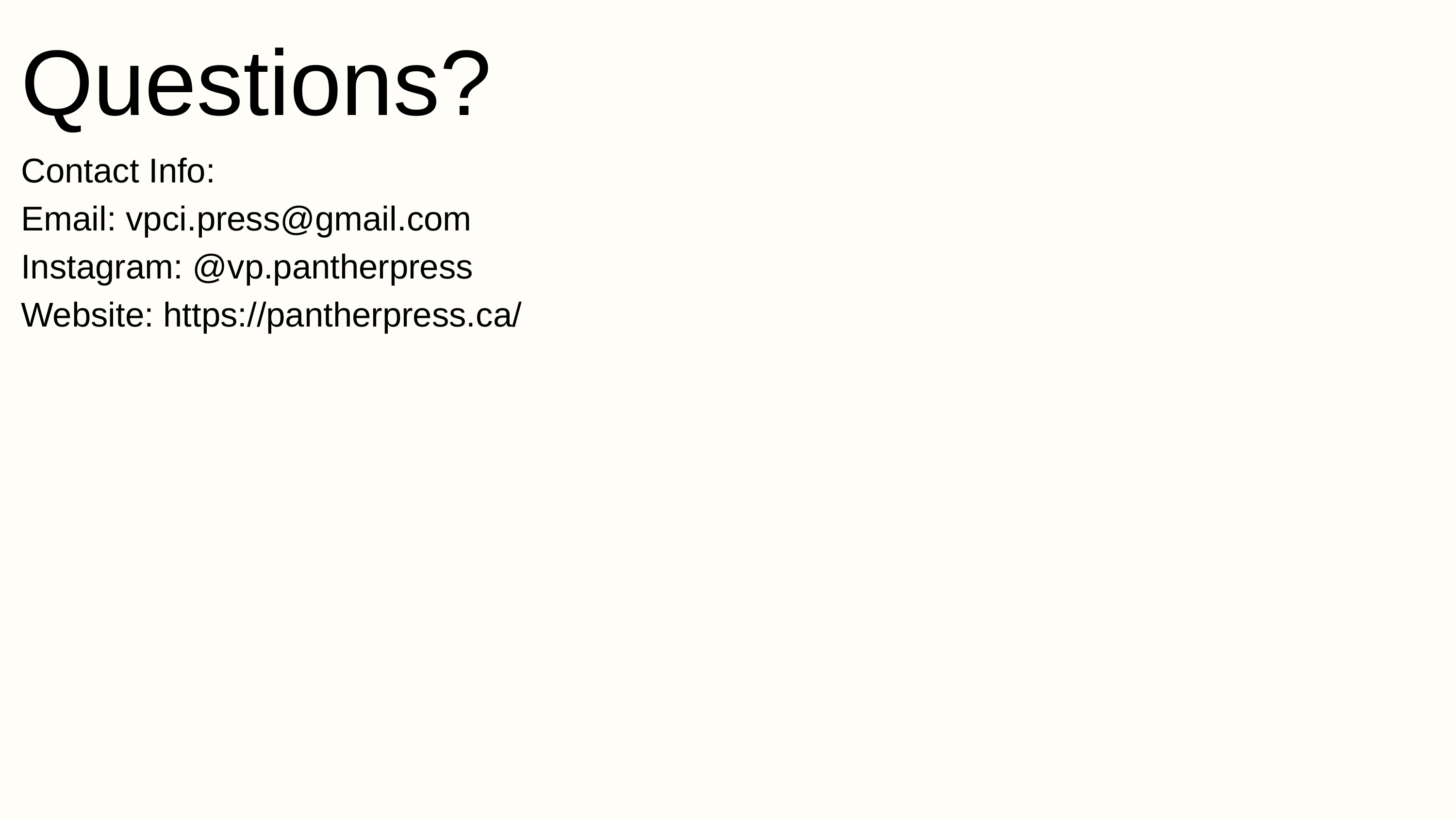

Questions?
Contact Info:
Email: vpci.press@gmail.com
Instagram: @vp.pantherpress
Website: https://pantherpress.ca/